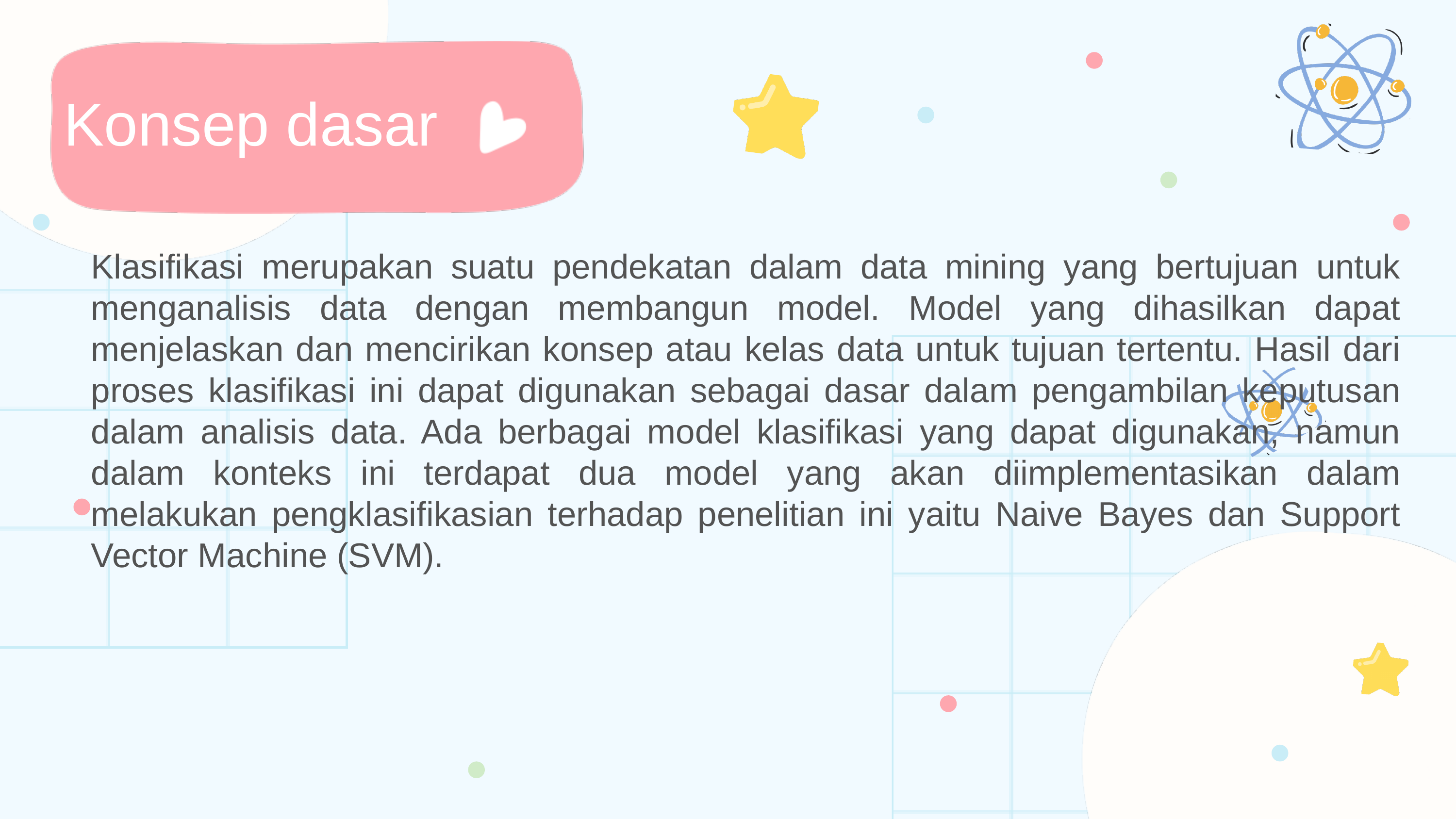

Konsep dasar

Klasifikasi merupakan suatu pendekatan dalam data mining yang bertujuan untuk menganalisis data dengan membangun model. Model yang dihasilkan dapat menjelaskan dan mencirikan konsep atau kelas data untuk tujuan tertentu. Hasil dari proses klasifikasi ini dapat digunakan sebagai dasar dalam pengambilan keputusan dalam analisis data. Ada berbagai model klasifikasi yang dapat digunakan, namun dalam konteks ini terdapat dua model yang akan diimplementasikan dalam melakukan pengklasifikasian terhadap penelitian ini yaitu Naive Bayes dan Support Vector Machine (SVM).